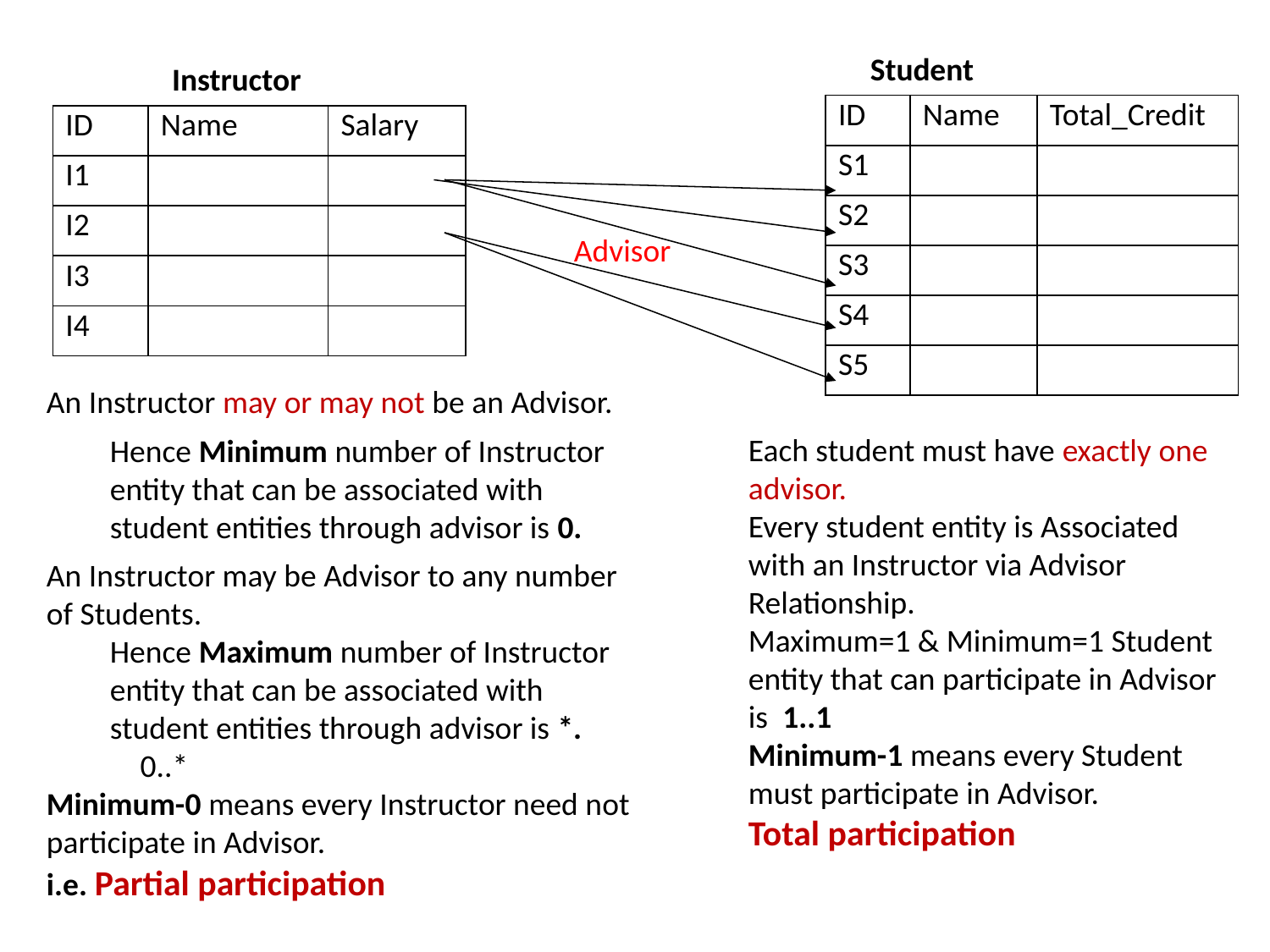

Student
Instructor
| ID | Name | Total\_Credit |
| --- | --- | --- |
| S1 |  |  |
| S2 |  |  |
| S3 |  |  |
| S4 |  |  |
| S5 |  |  |
| ID | Name | Salary |
| --- | --- | --- |
| I1 |  |  |
| I2 |  |  |
| I3 |  |  |
| I4 |  |  |
Advisor
An Instructor may or may not be an Advisor.
Hence Minimum number of Instructor entity that can be associated with student entities through advisor is 0.
An Instructor may be Advisor to any number of Students.
Hence Maximum number of Instructor entity that can be associated with student entities through advisor is *.
             0..*
Minimum-0 means every Instructor need not participate in Advisor.
i.e. Partial participation
Each student must have exactly one advisor.
Every student entity is Associated with an Instructor via Advisor Relationship.
Maximum=1 & Minimum=1 Student entity that can participate in Advisor is  1..1
Minimum-1 means every Student must participate in Advisor.
Total participation